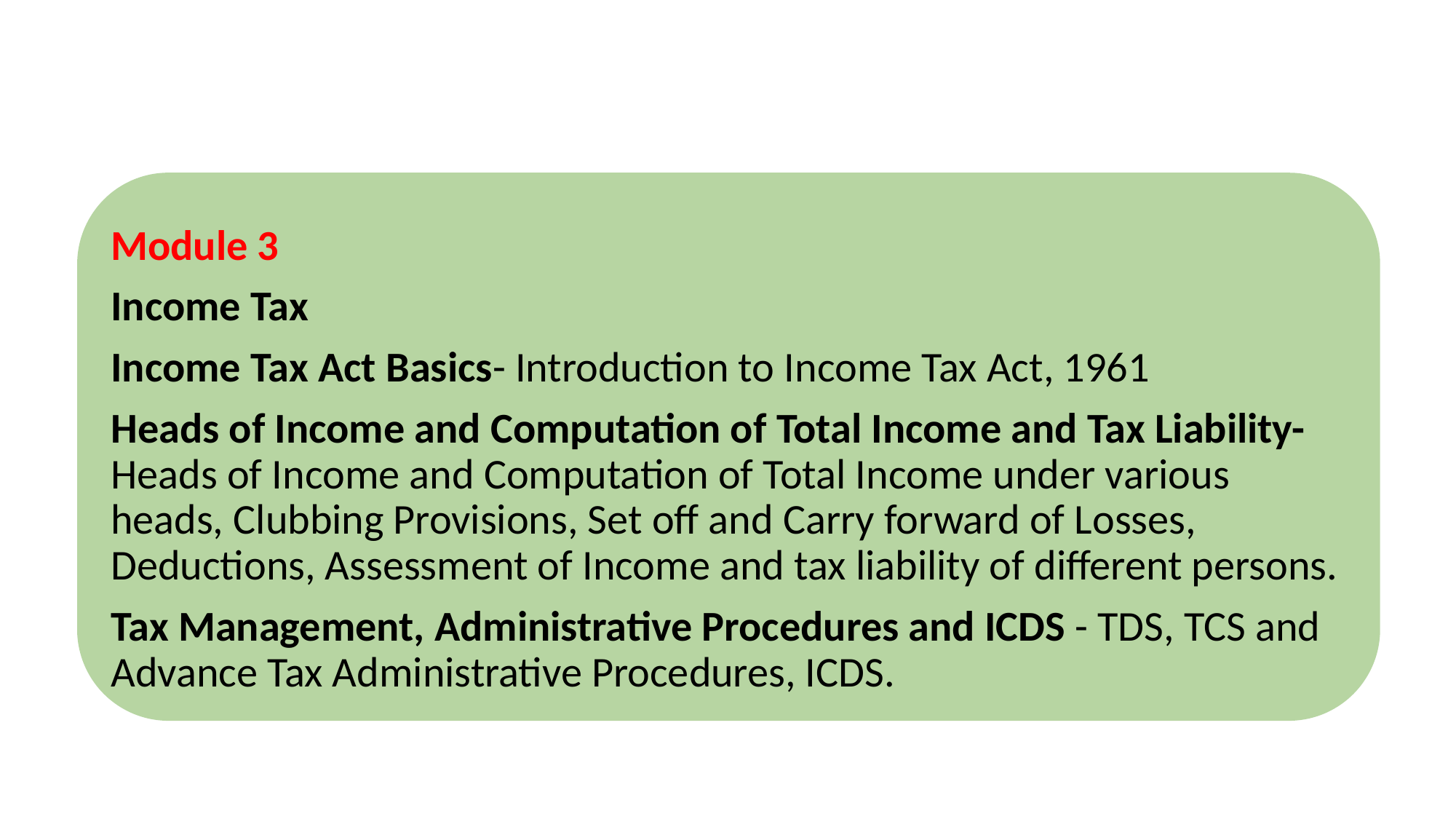

Module 3
Income Tax
Income Tax Act Basics- Introduction to Income Tax Act, 1961
Heads of Income and Computation of Total Income and Tax Liability- Heads of Income and Computation of Total Income under various heads, Clubbing Provisions, Set off and Carry forward of Losses, Deductions, Assessment of Income and tax liability of different persons.
Tax Management, Administrative Procedures and ICDS - TDS, TCS and Advance Tax Administrative Procedures, ICDS.